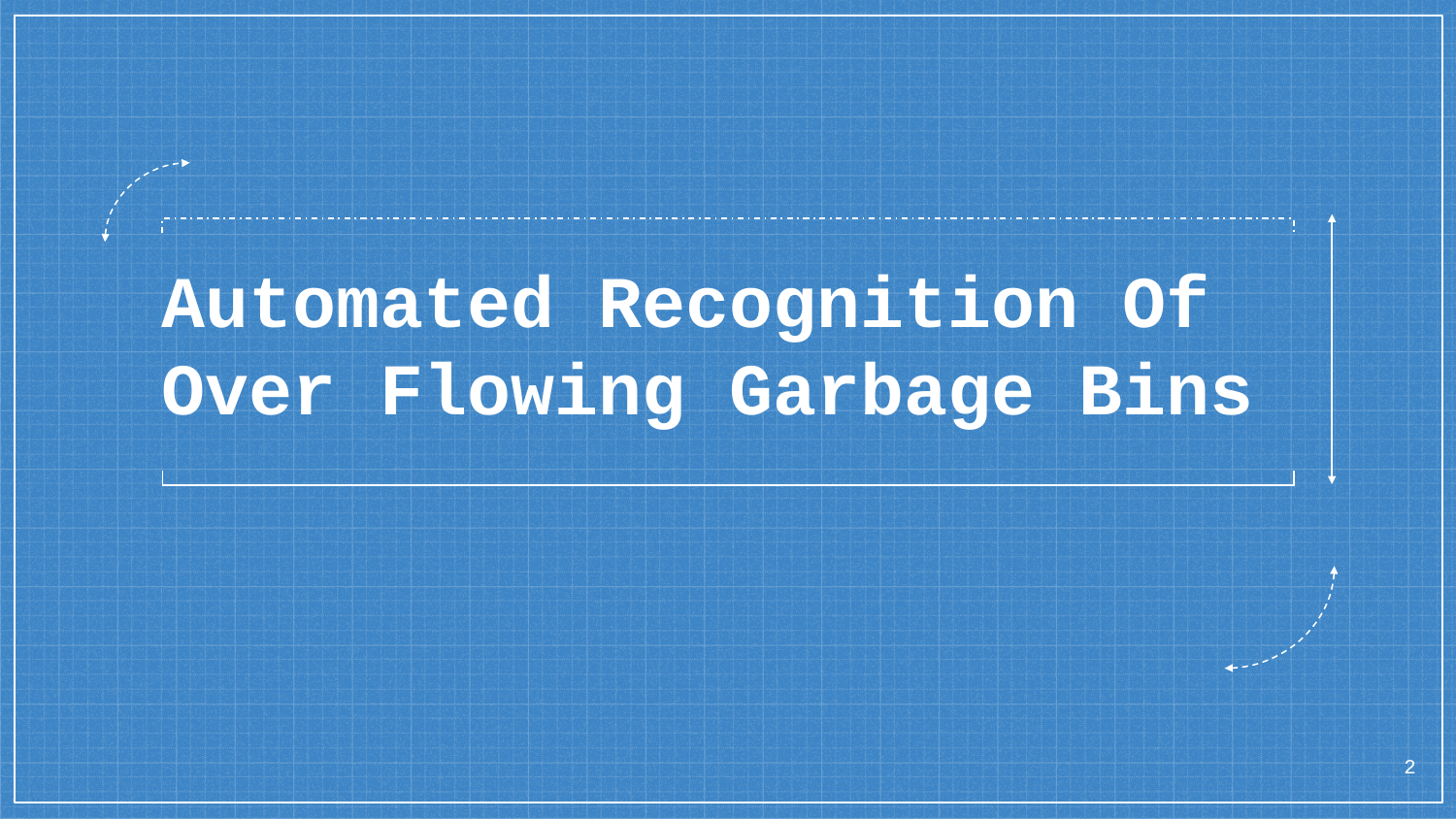

# Automated Recognition Of Over Flowing Garbage Bins

2